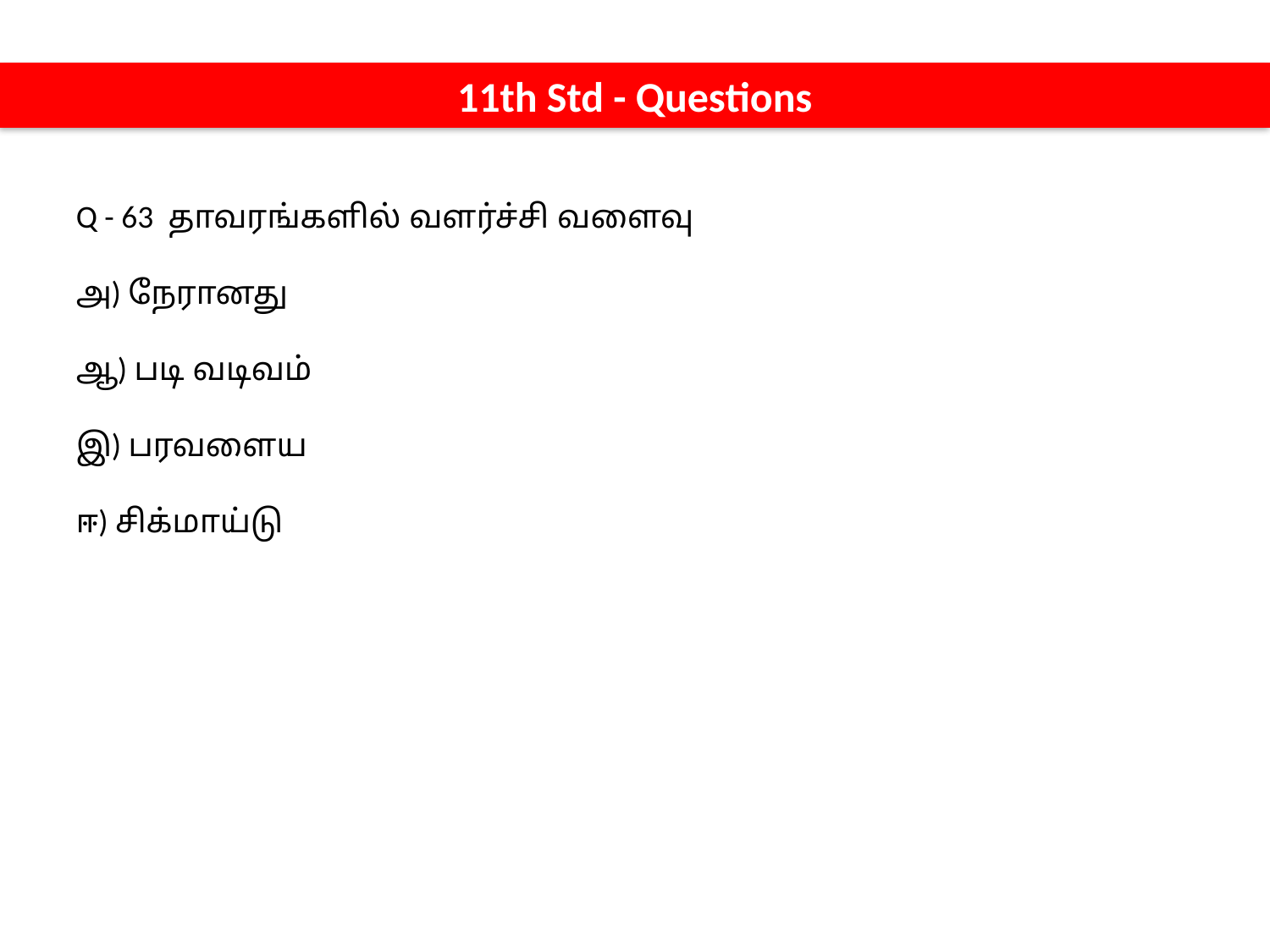

11th Std - Questions
Q - 63  தாவரங்களில் வளர்ச்சி வளைவு

அ) நேரானது

ஆ) படி வடிவம்

இ) பரவளைய

ஈ) சிக்மாய்டு